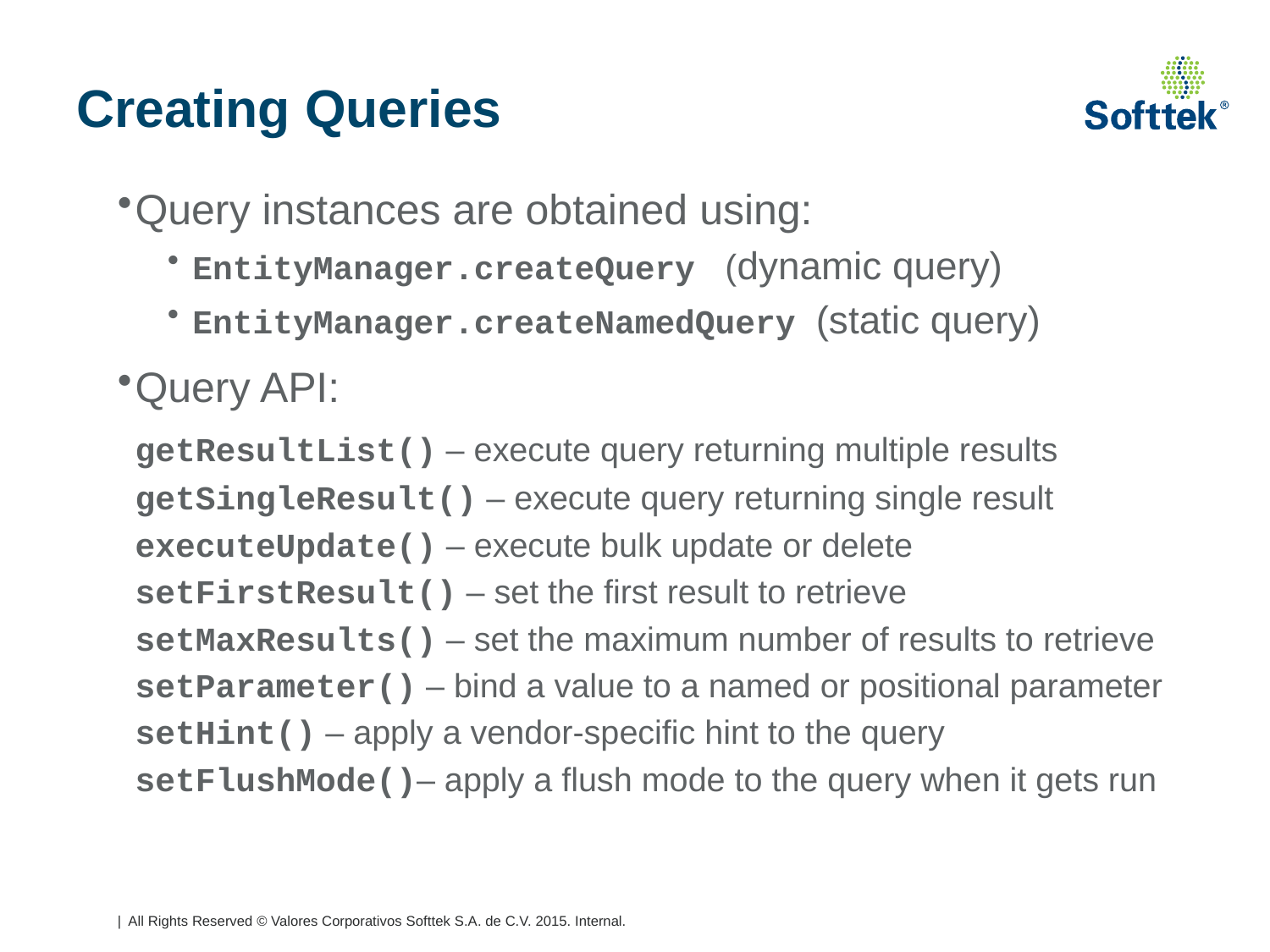

# Creating Queries
Query instances are obtained using:
EntityManager.createQuery  (dynamic query)
EntityManager.createNamedQuery (static query)

Query API:
	getResultList() – execute query returning multiple results
	getSingleResult() – execute query returning single result
	executeUpdate() – execute bulk update or delete
	setFirstResult() – set the first result to retrieve
	setMaxResults() – set the maximum number of results to retrieve
	setParameter() – bind a value to a named or positional parameter
	setHint() – apply a vendor-specific hint to the query
	setFlushMode()– apply a flush mode to the query when it gets run